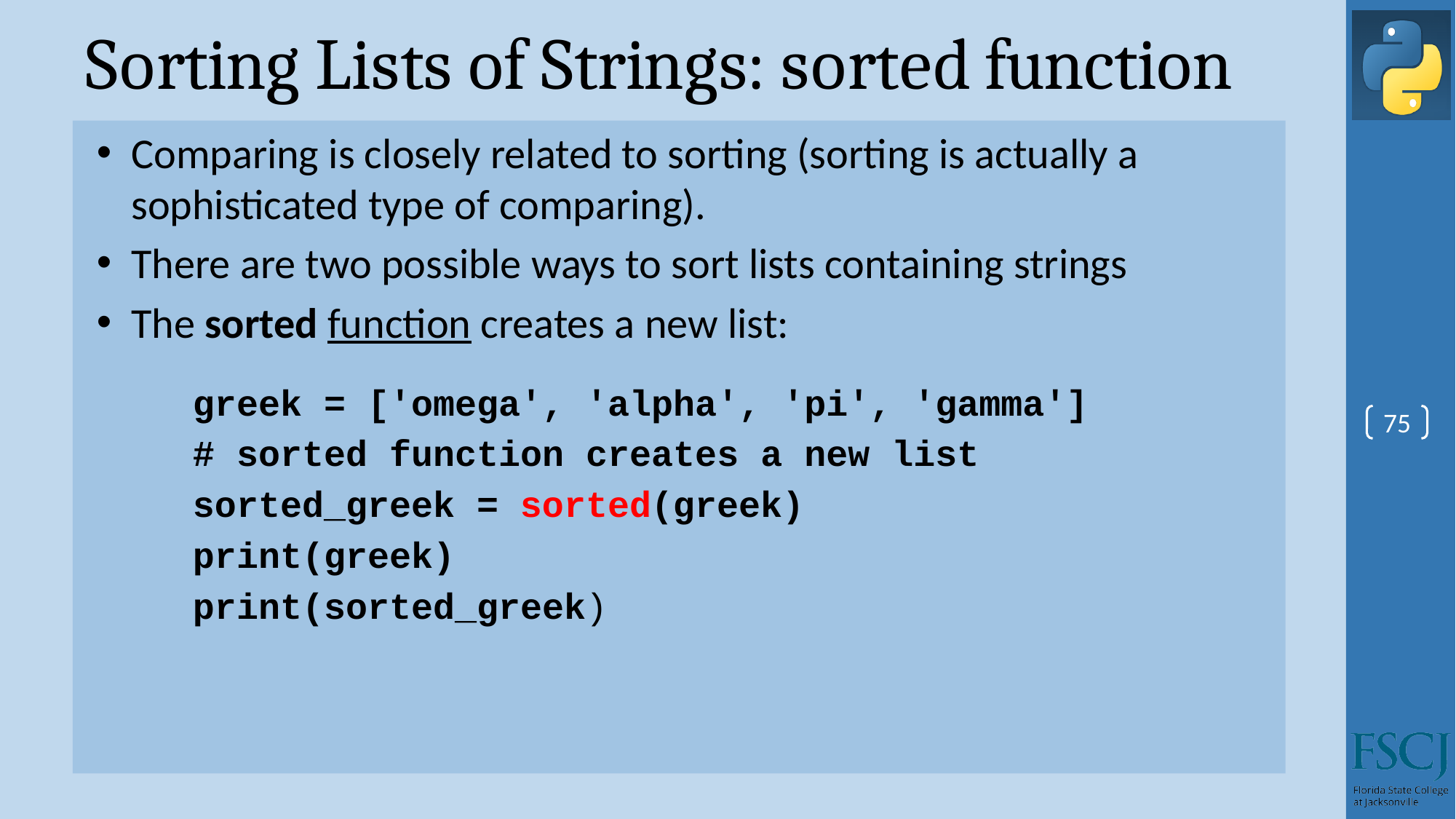

# Sorting Lists of Strings: sorted function
Comparing is closely related to sorting (sorting is actually a sophisticated type of comparing).
There are two possible ways to sort lists containing strings
The sorted function creates a new list:

greek = ['omega', 'alpha', 'pi', 'gamma']
# sorted function creates a new list
sorted_greek = sorted(greek)
print(greek)
print(sorted_greek)
75